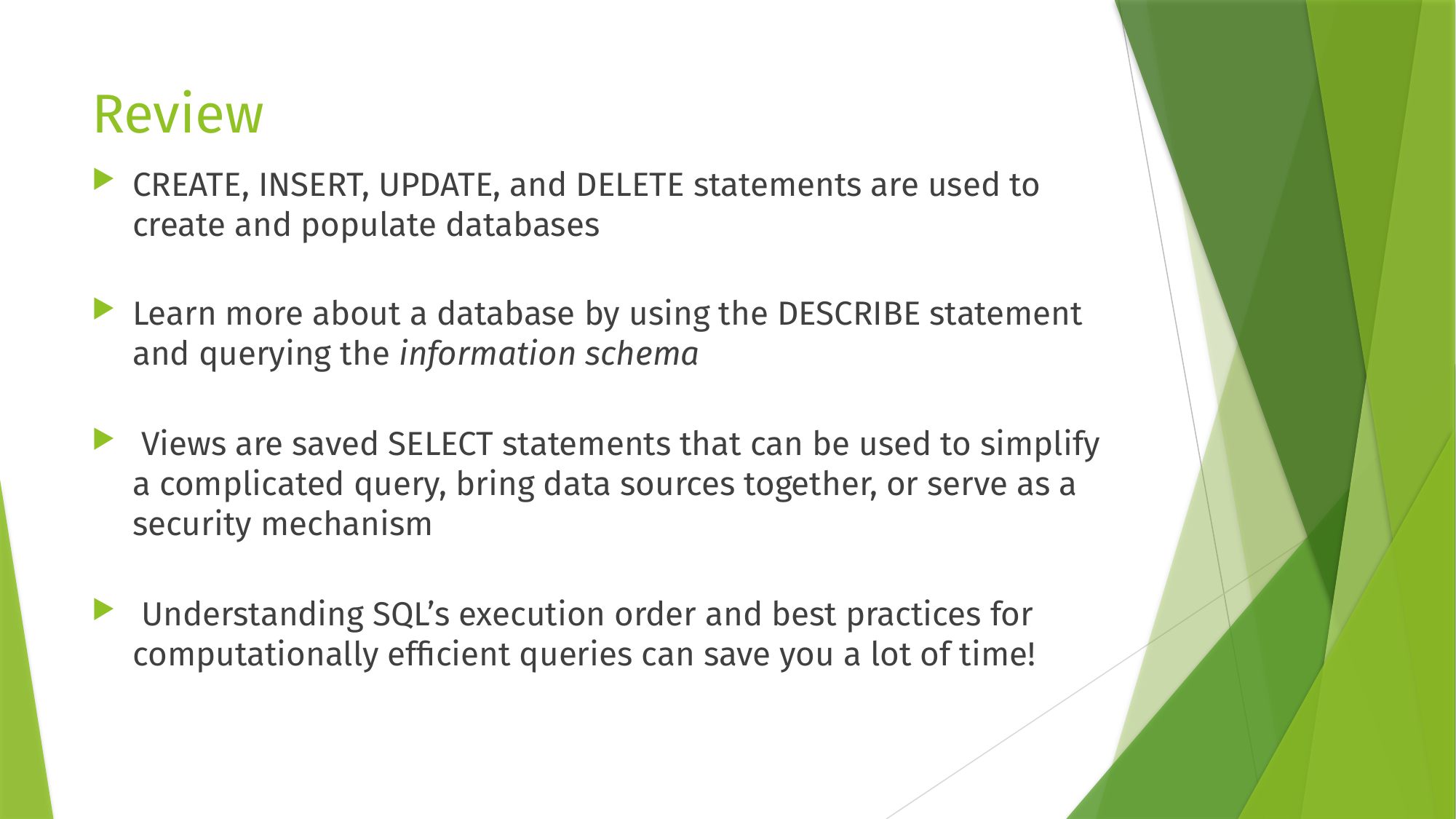

# Review
CREATE, INSERT, UPDATE, and DELETE statements are used to create and populate databases

Learn more about a database by using the DESCRIBE statement and querying the information schema

 Views are saved SELECT statements that can be used to simplify a complicated query, bring data sources together, or serve as a security mechanism

 Understanding SQL’s execution order and best practices for computationally efficient queries can save you a lot of time!